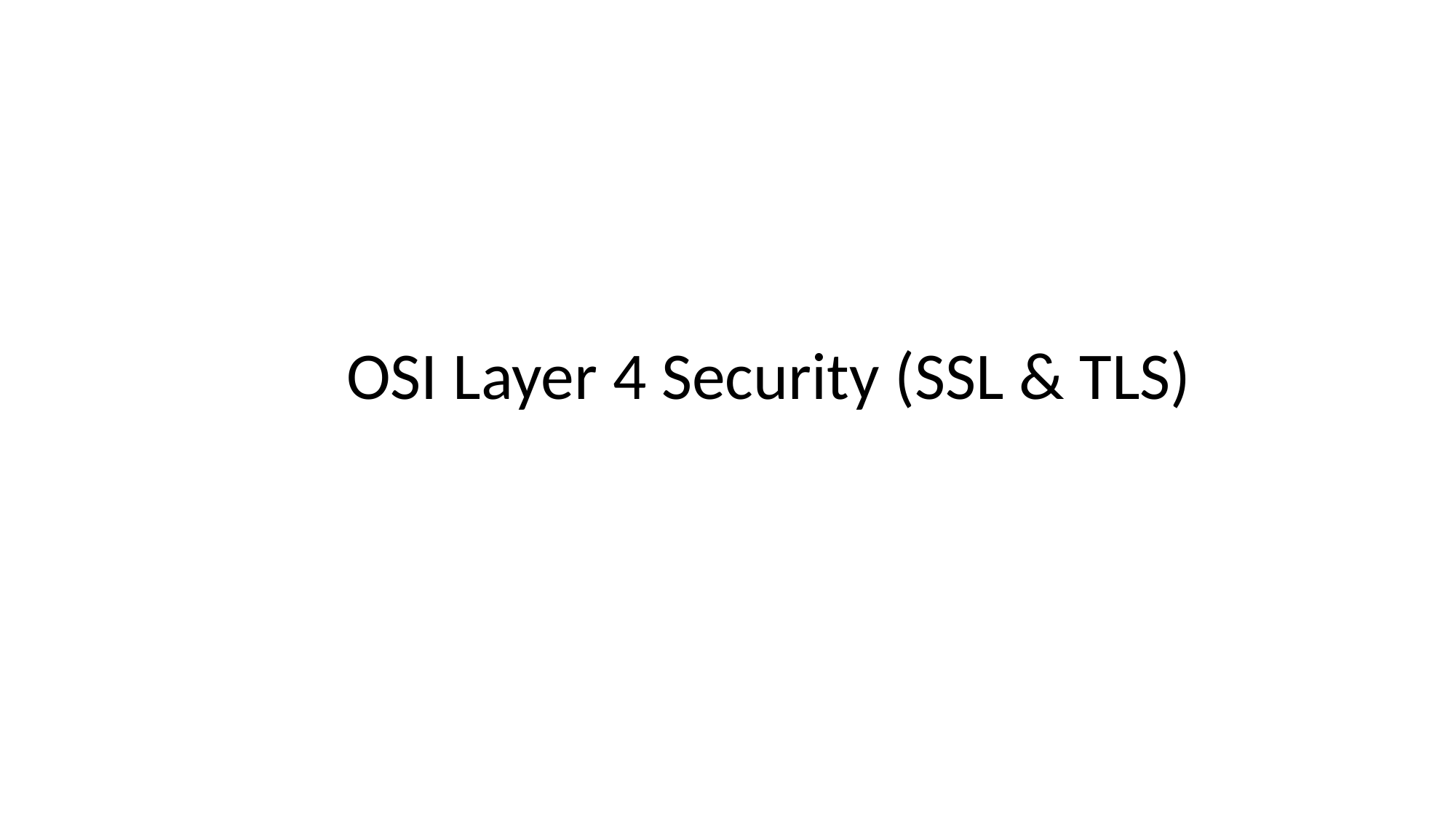

# OSI Layer 4 Security (SSL & TLS)